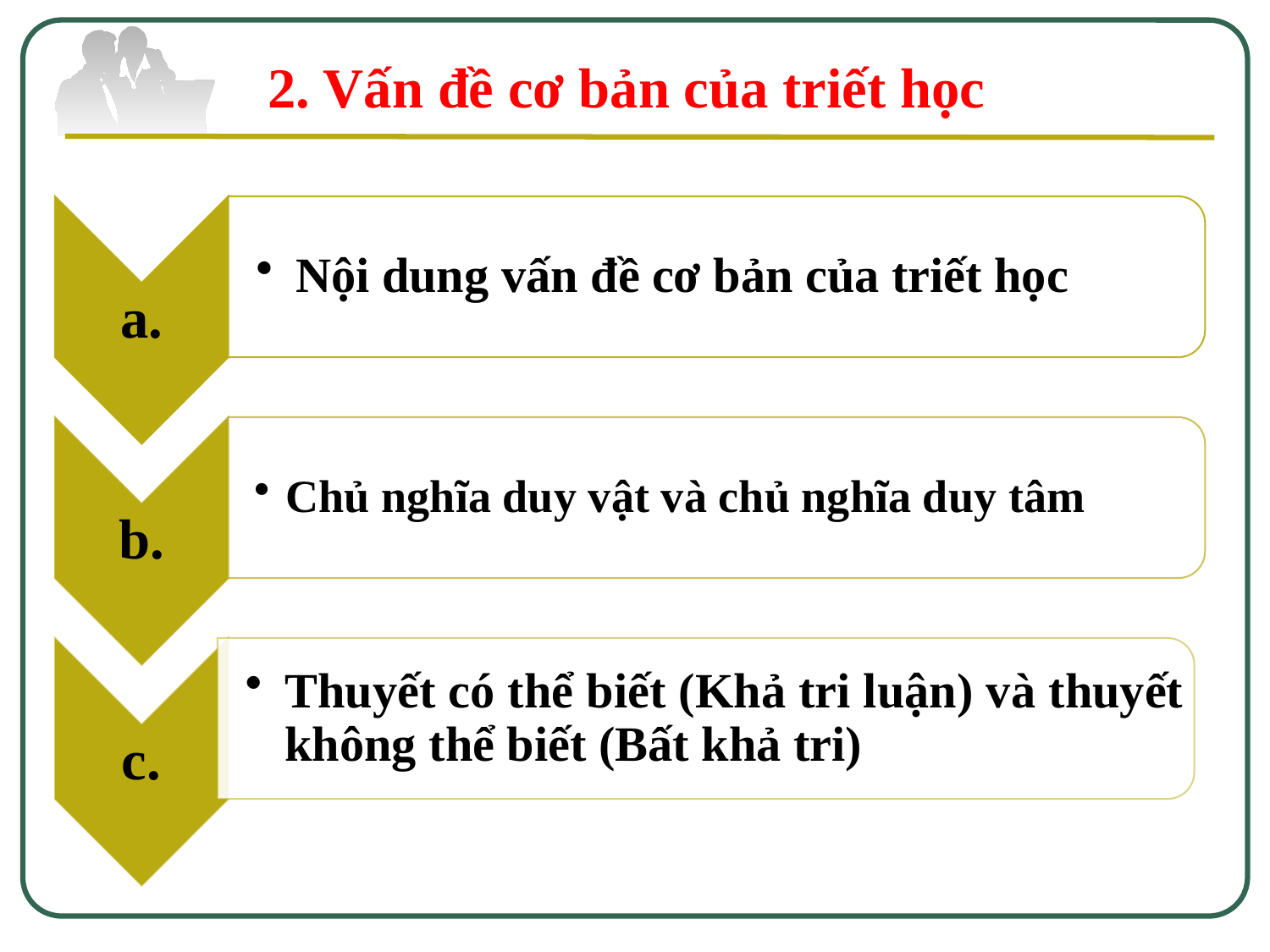

2. Vấn đề cơ bản của triết học
a.
Nội dung vấn đề cơ bản của triết học
b.
Chủ nghĩa duy vật và chủ nghĩa duy tâm
c.
Thuyết có thể biết (Khả tri luận) và thuyết không thể biết (Bất khả tri)